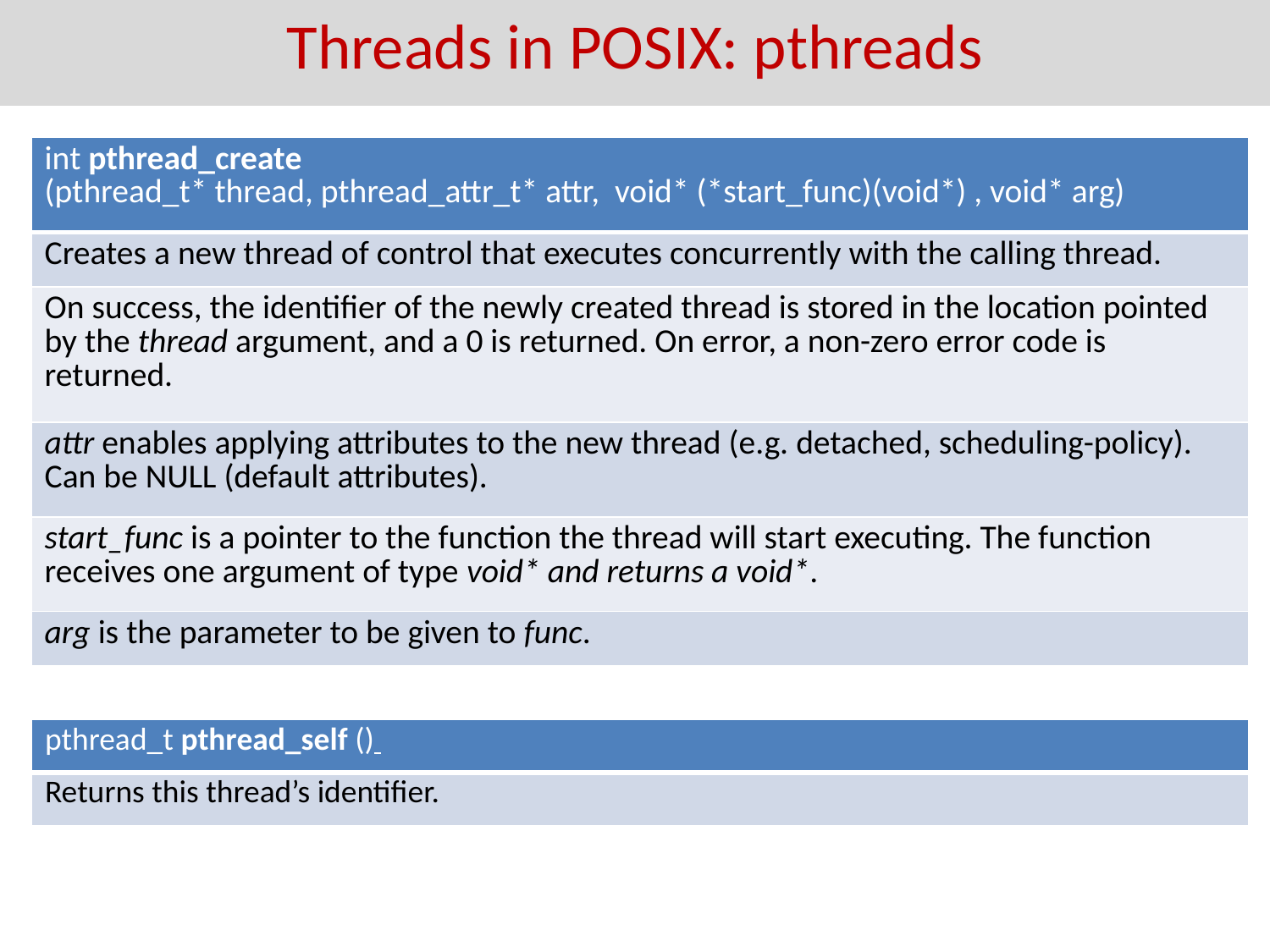

Threads in POSIX: pthreads
| int pthread\_create (pthread\_t\* thread, pthread\_attr\_t\* attr, void\* (\*start\_func)(void\*) , void\* arg) |
| --- |
| Creates a new thread of control that executes concurrently with the calling thread. |
| On success, the identifier of the newly created thread is stored in the location pointed by the thread argument, and a 0 is returned. On error, a non-zero error code is returned. |
| attr enables applying attributes to the new thread (e.g. detached, scheduling-policy). Can be NULL (default attributes). |
| start\_func is a pointer to the function the thread will start executing. The function receives one argument of type void\* and returns a void\*. |
| arg is the parameter to be given to func. |
| pthread\_t pthread\_self () |
| --- |
| Returns this thread’s identifier. |